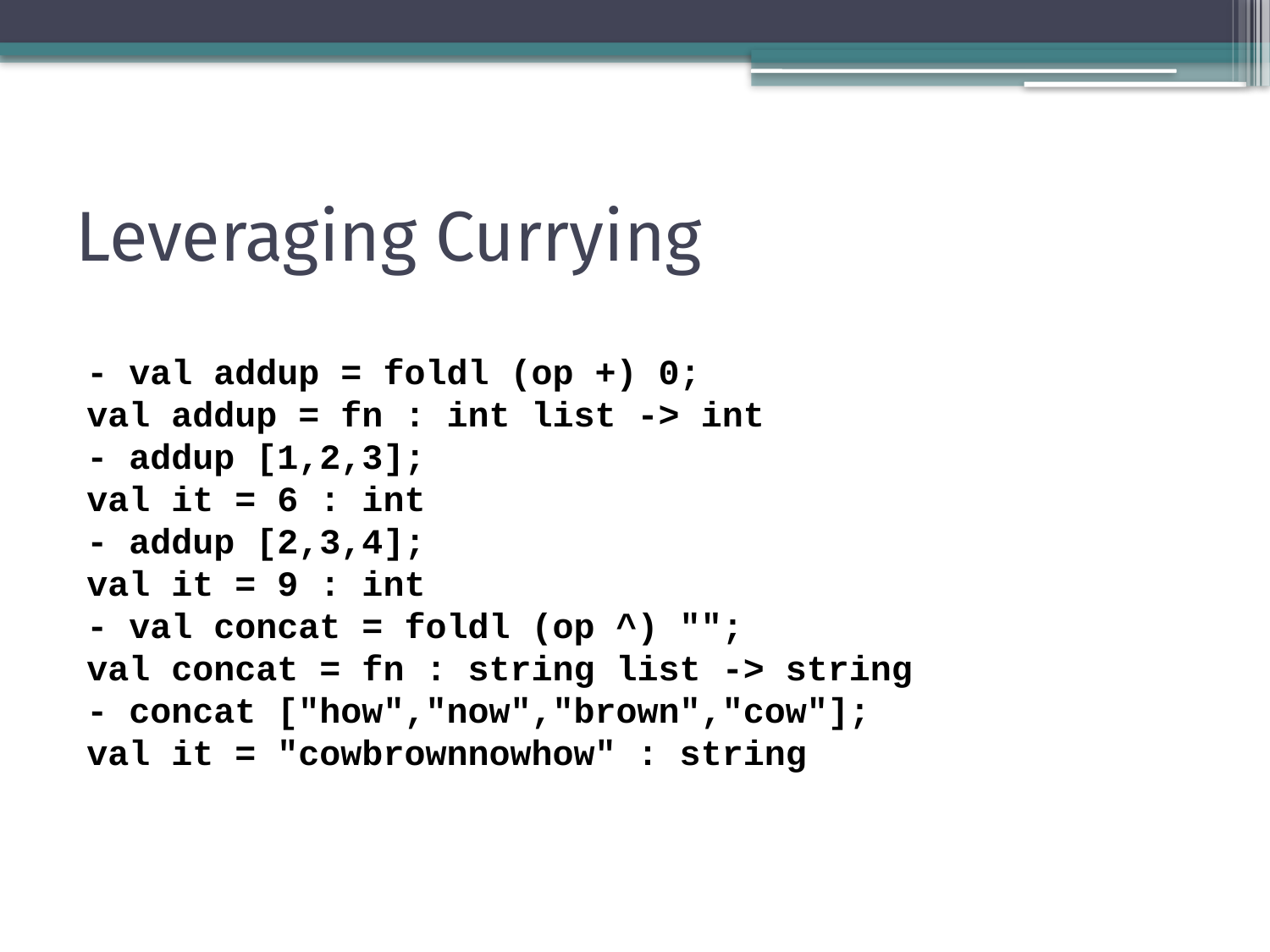

# Leveraging Currying
- val addup = foldl (op +) 0;
val addup = fn : int list -> int
- addup [1,2,3];
val it = 6 : int
- addup [2,3,4];
val it = 9 : int
- val concat = foldl (op ^) "";
val concat = fn : string list -> string
- concat ["how","now","brown","cow"];
val it = "cowbrownnowhow" : string